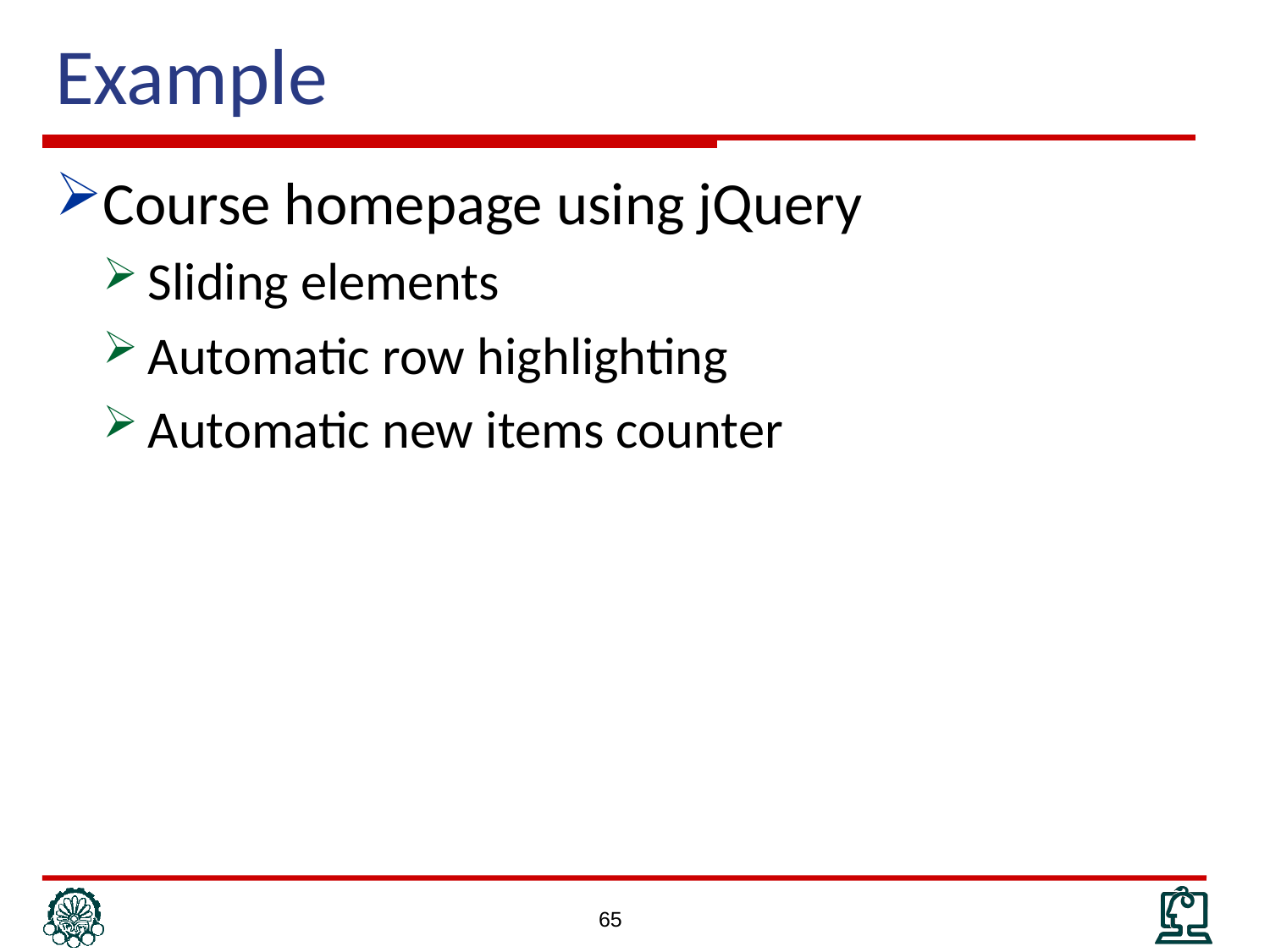

# Example
Course homepage using jQuery
Sliding elements
Automatic row highlighting
Automatic new items counter
65